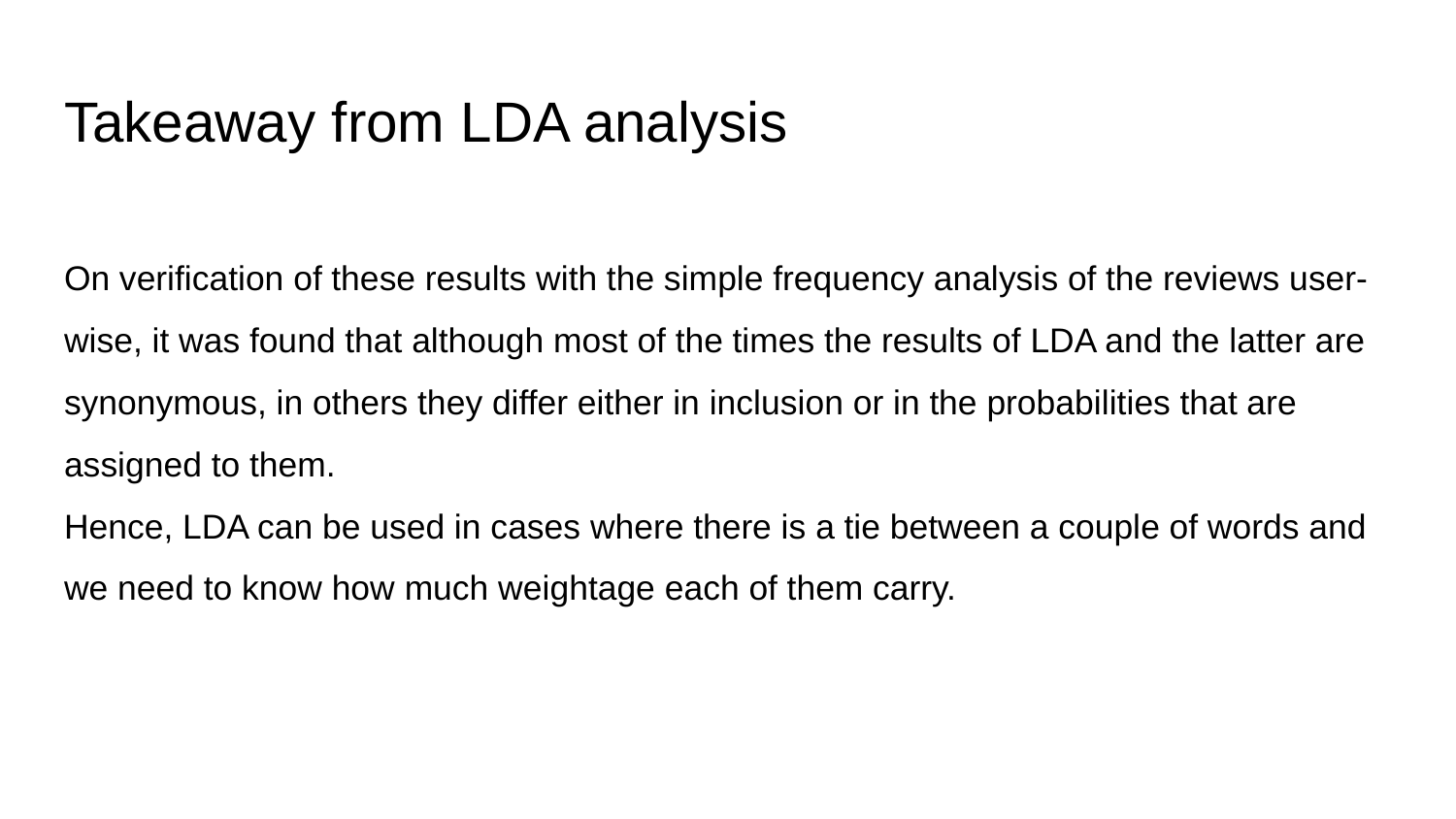

# Takeaway from LDA analysis
On verification of these results with the simple frequency analysis of the reviews user-wise, it was found that although most of the times the results of LDA and the latter are synonymous, in others they differ either in inclusion or in the probabilities that are assigned to them.
Hence, LDA can be used in cases where there is a tie between a couple of words and we need to know how much weightage each of them carry.